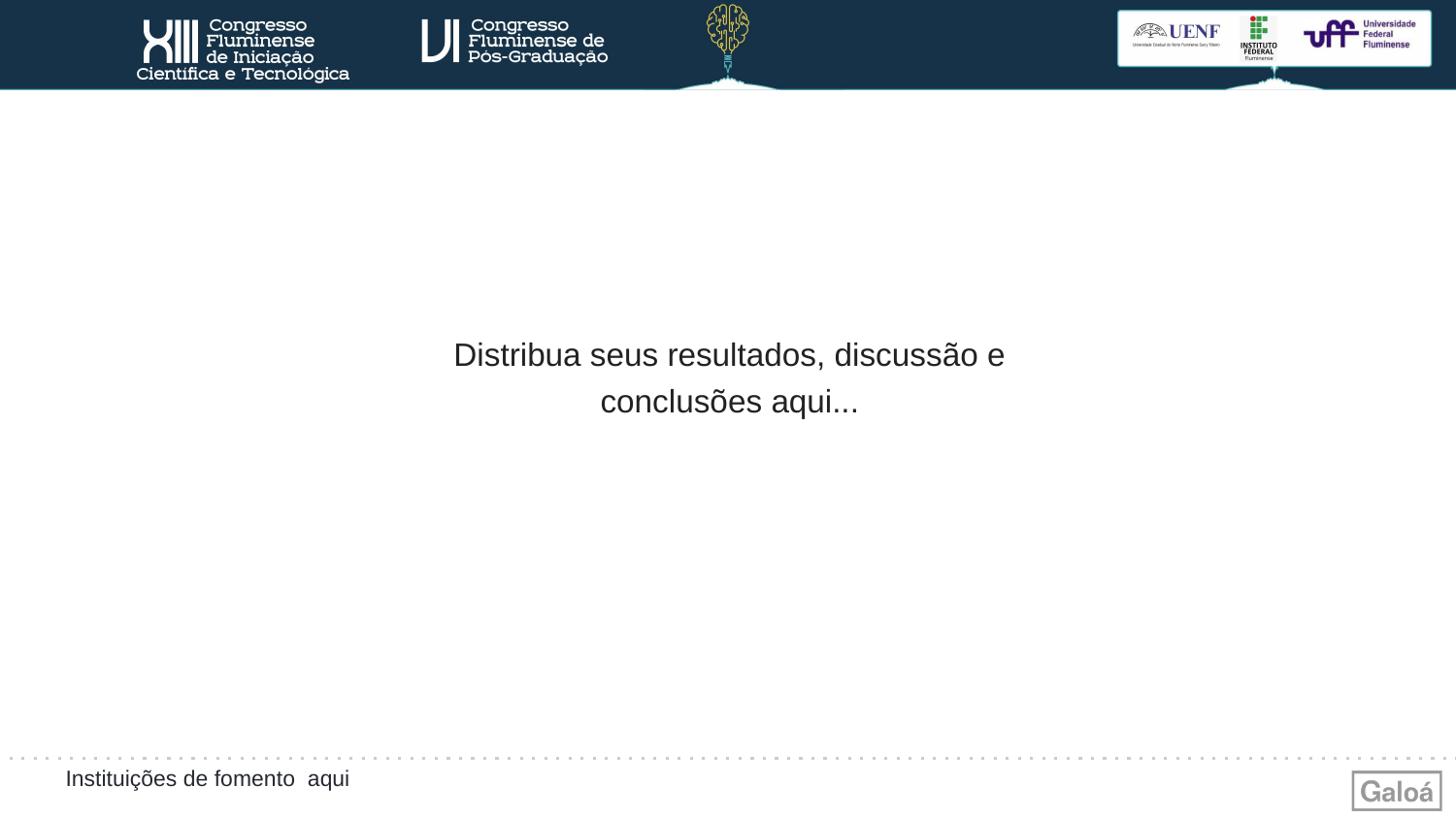

Distribua seus resultados, discussão e conclusões aqui...
Instituições de fomento  aqui